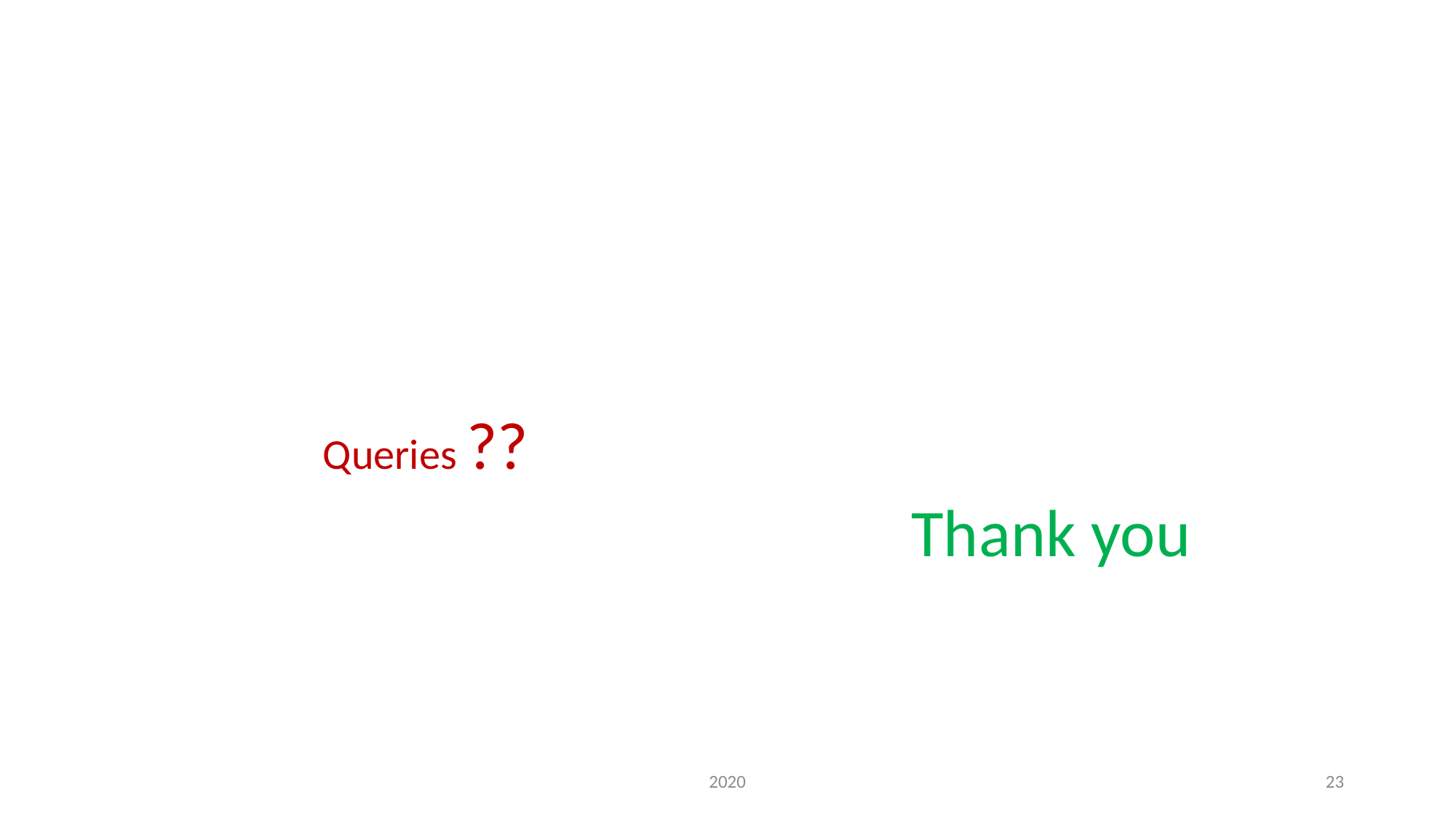

#

                      Queries ??
                                                     Thank you
2020
23